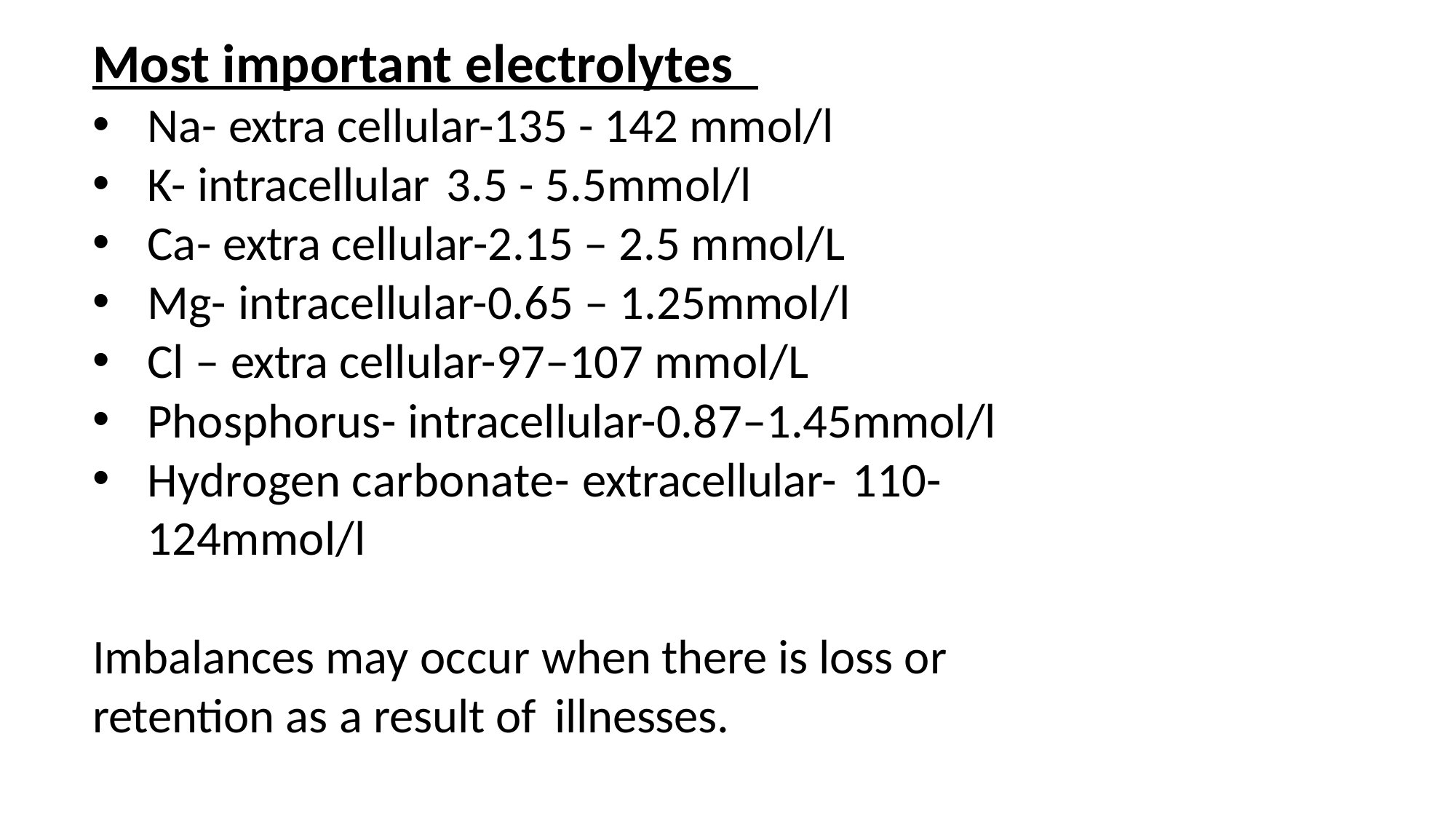

Most important electrolytes
Na- extra cellular-135 - 142 mmol/l
K- intracellular 3.5 - 5.5mmol/l
Ca- extra cellular-2.15 – 2.5 mmol/L
Mg- intracellular-0.65 – 1.25mmol/l
Cl – extra cellular-97–107 mmol/L
Phosphorus- intracellular-0.87–1.45mmol/l
Hydrogen carbonate- extracellular- 110-124mmol/l

Imbalances may occur when there is loss or retention as a result of illnesses.